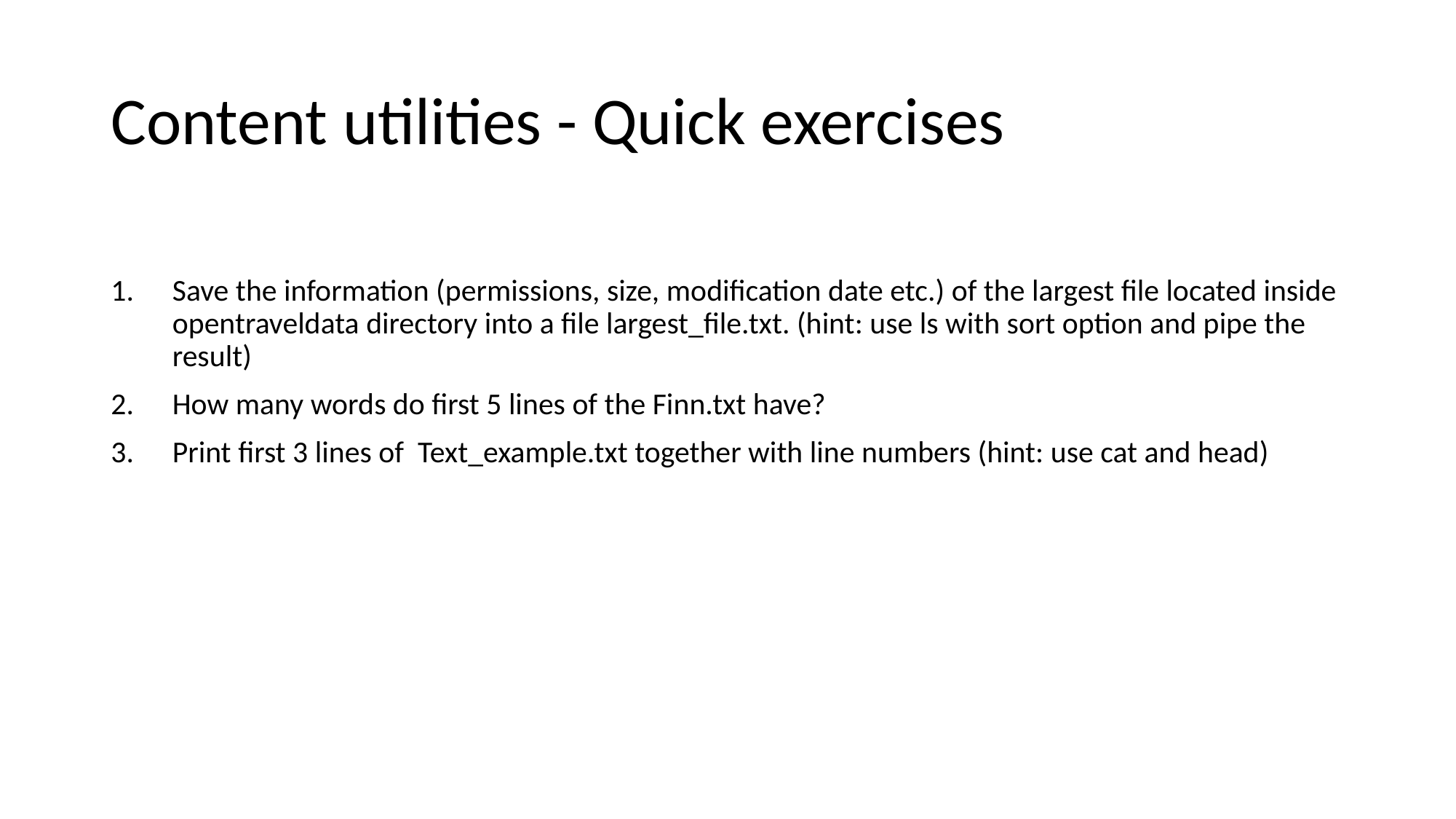

# Content utilities - Quick exercises

Save the information (permissions, size, modification date etc.) of the largest file located inside opentraveldata directory into a file largest_file.txt. (hint: use ls with sort option and pipe the result)
How many words do first 5 lines of the Finn.txt have?
Print first 3 lines of  Text_example.txt together with line numbers (hint: use cat and head)